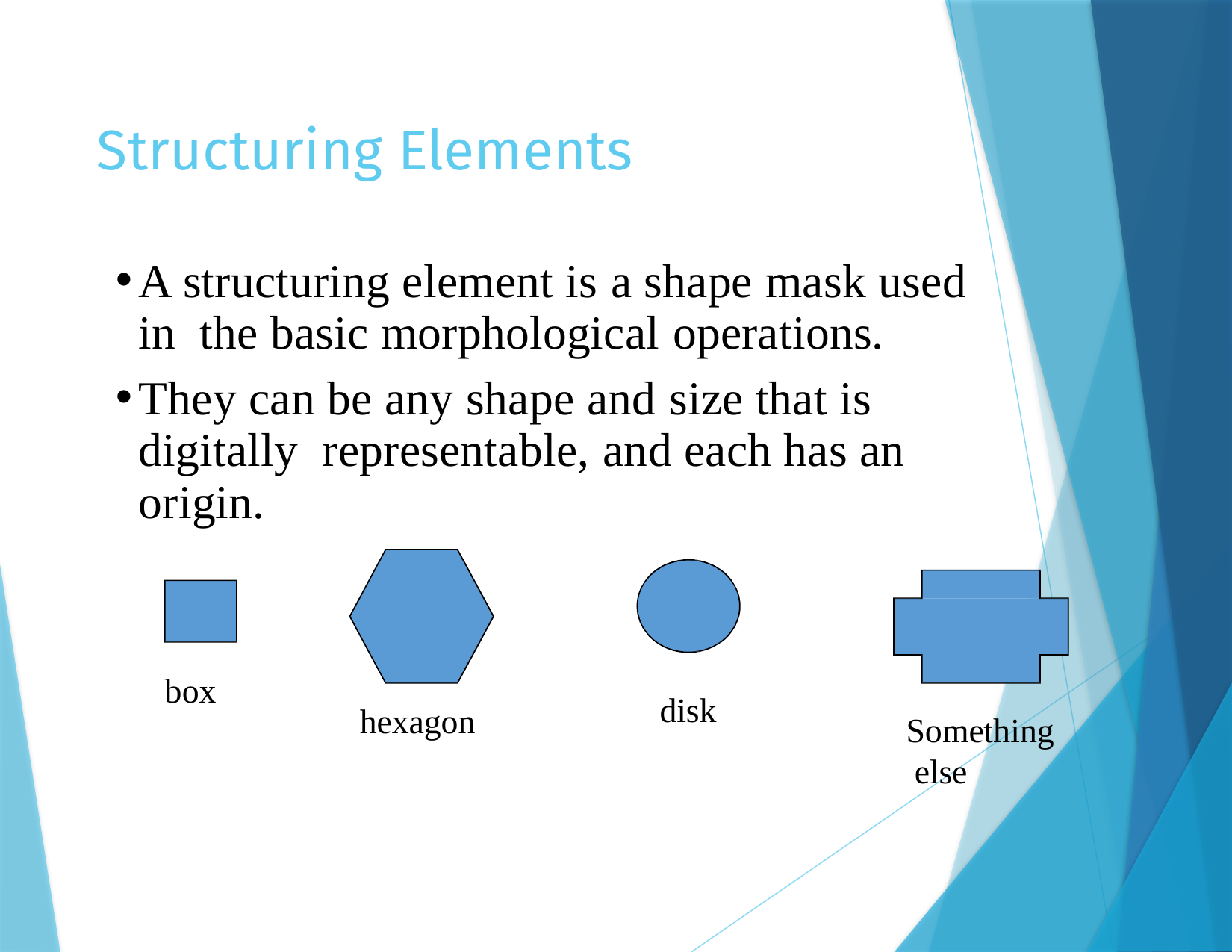

# Structuring Elements
A structuring element is a shape mask used in  the basic morphological operations.
They can be any shape and size that is digitally  representable, and each has an origin.

box
disk
hexagon
Something  else